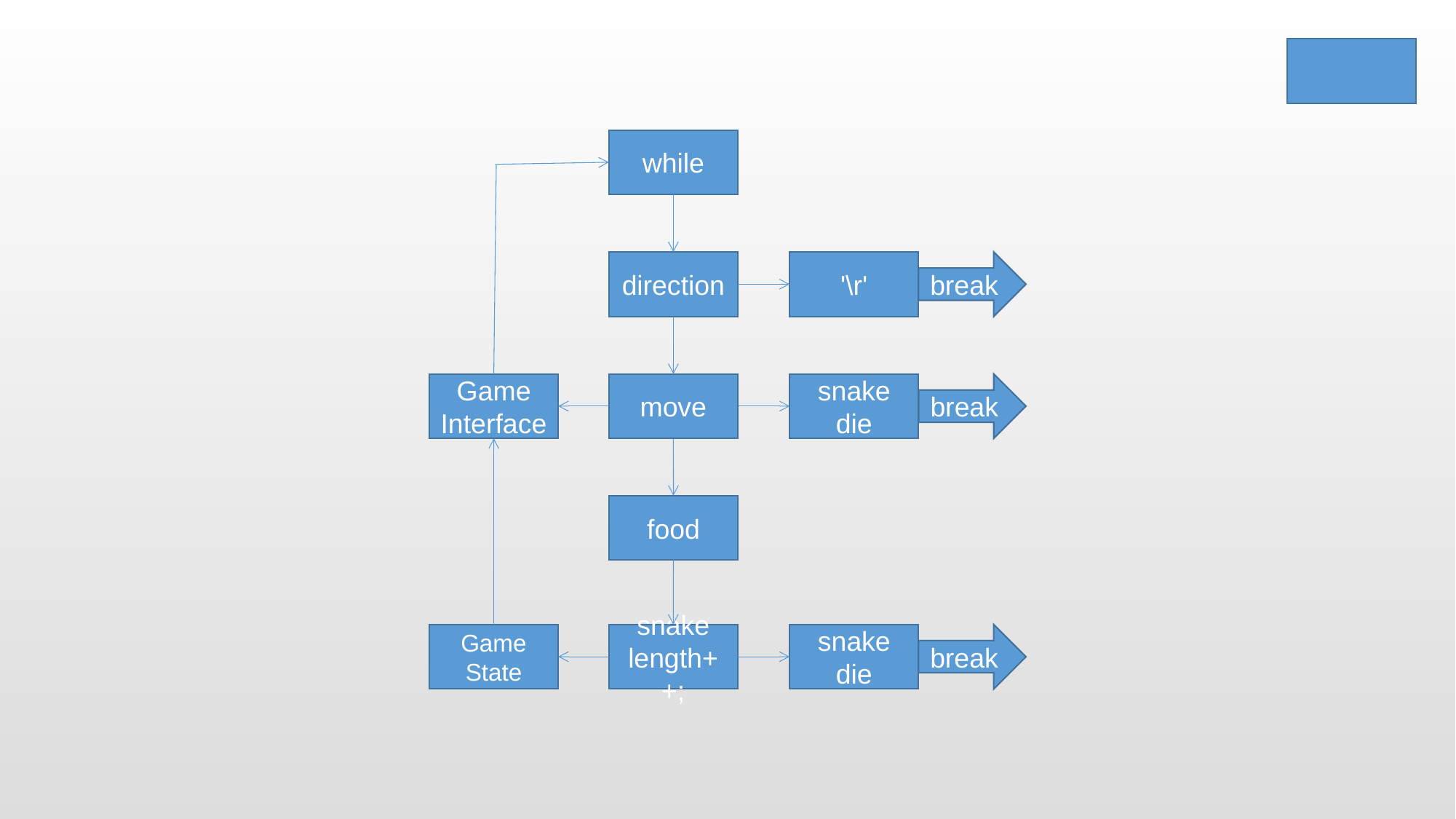

while
direction
'\r'
break
Game
Interface
move
snake
die
break
food
Game
State
snake
length++;
snake
die
break